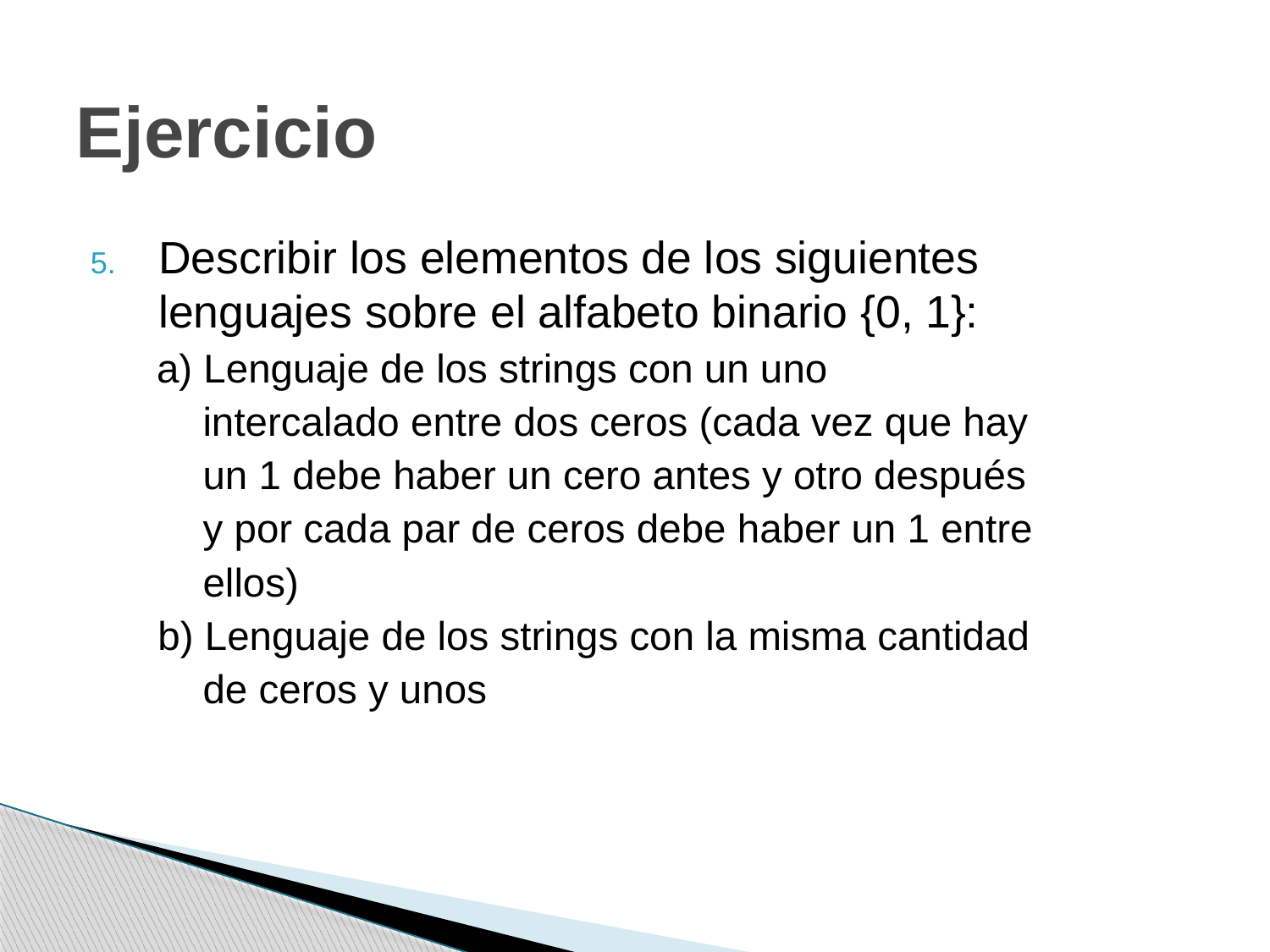

# Ejercicio
Describir los elementos de los siguientes lenguajes sobre el alfabeto binario {0, 1}:
   a) Lenguaje de los strings con un uno
       intercalado entre dos ceros (cada vez que hay
       un 1 debe haber un cero antes y otro después
       y por cada par de ceros debe haber un 1 entre
       ellos)
   b) Lenguaje de los strings con la misma cantidad
       de ceros y unos